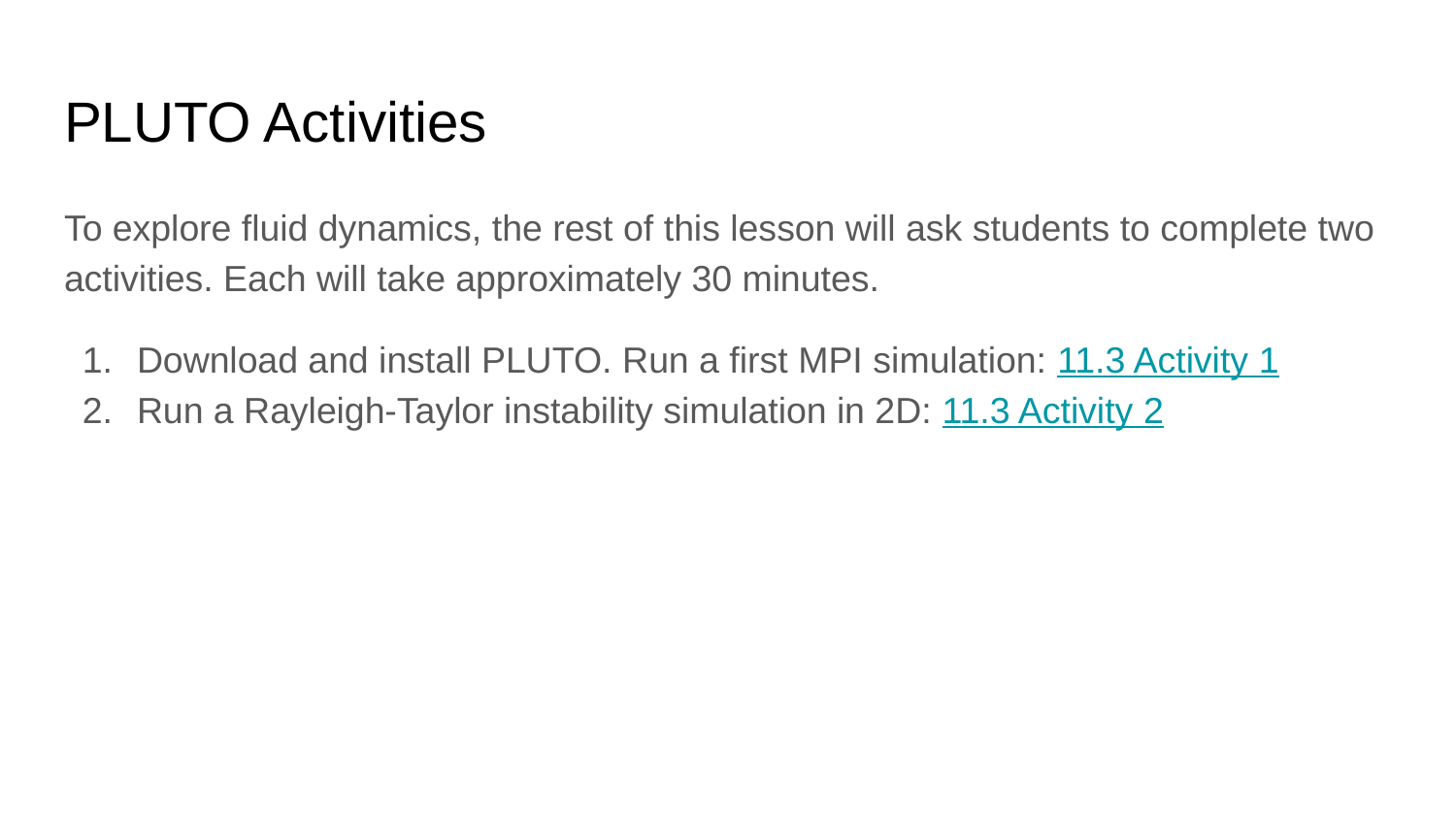

# PLUTO Activities
To explore fluid dynamics, the rest of this lesson will ask students to complete two activities. Each will take approximately 30 minutes.
Download and install PLUTO. Run a first MPI simulation: 11.3 Activity 1
Run a Rayleigh-Taylor instability simulation in 2D: 11.3 Activity 2